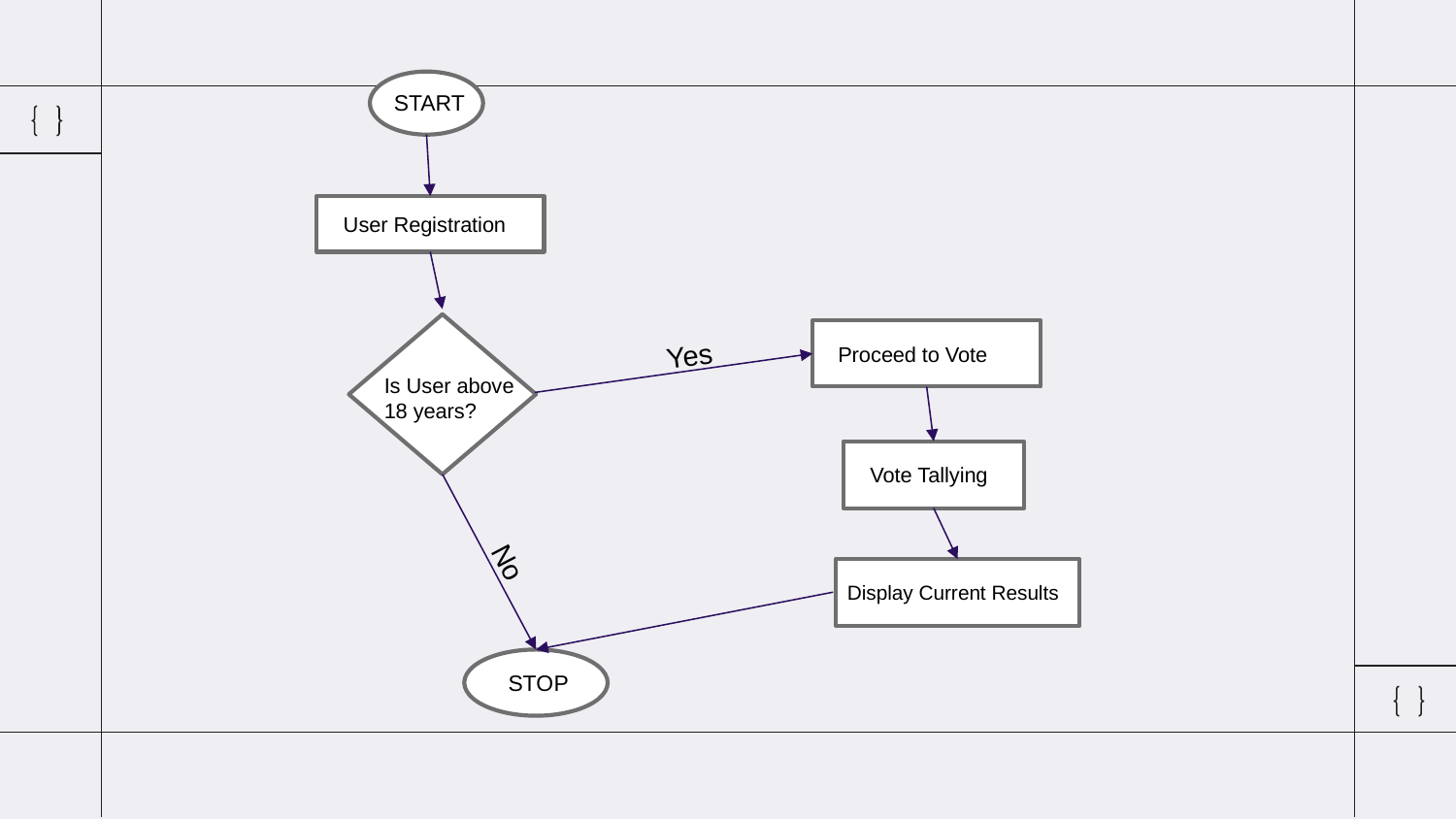

START

User Registration

Yes
Proceed to Vote
Is User above 18 years?

Vote Tallying
No

Display Current Results

STOP